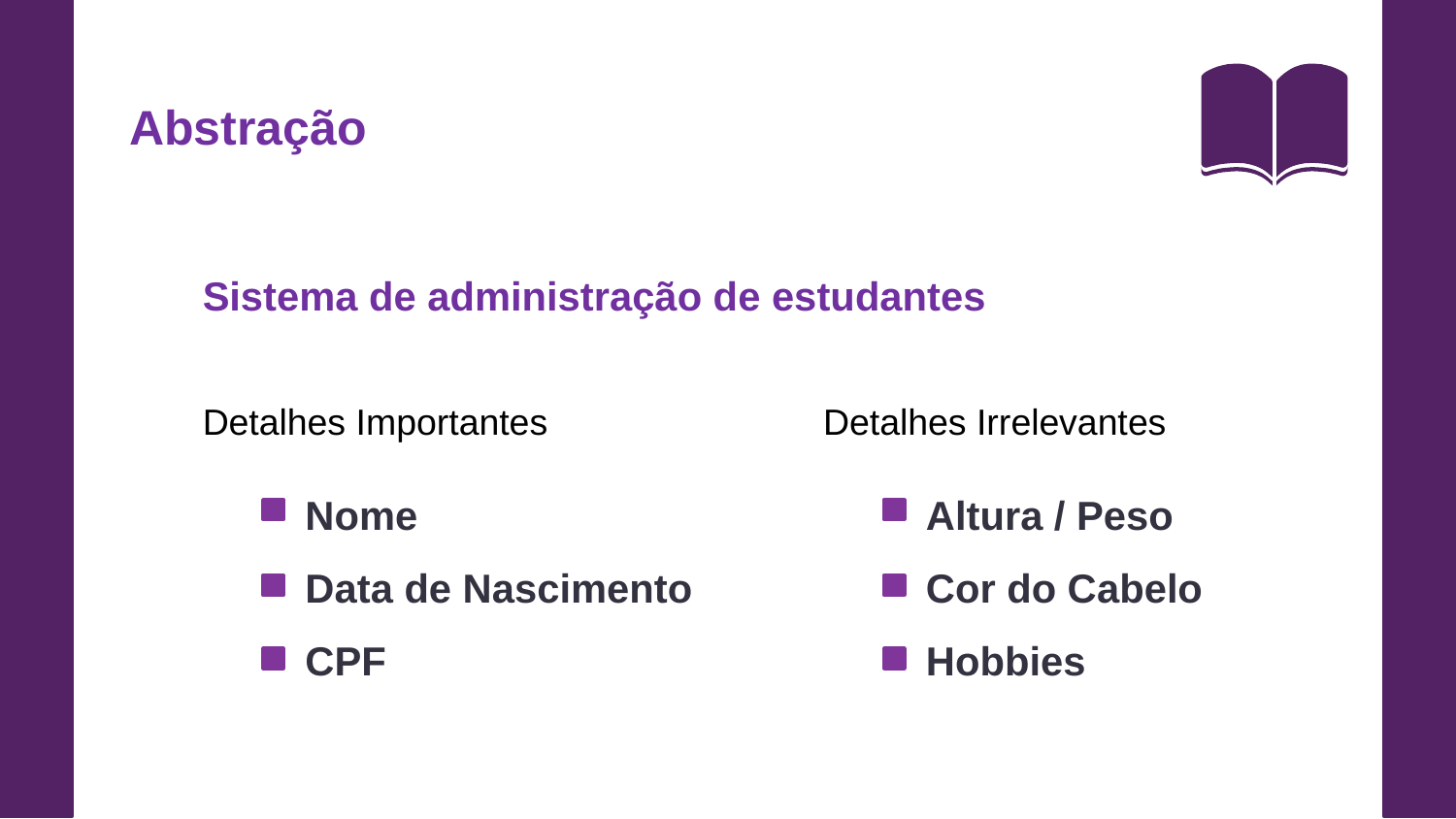

Abstração
Sistema de administração de estudantes
Detalhes Importantes
Detalhes Irrelevantes
Nome

Data de Nascimento

CPF

Altura / Peso

Cor do Cabelo

Hobbies